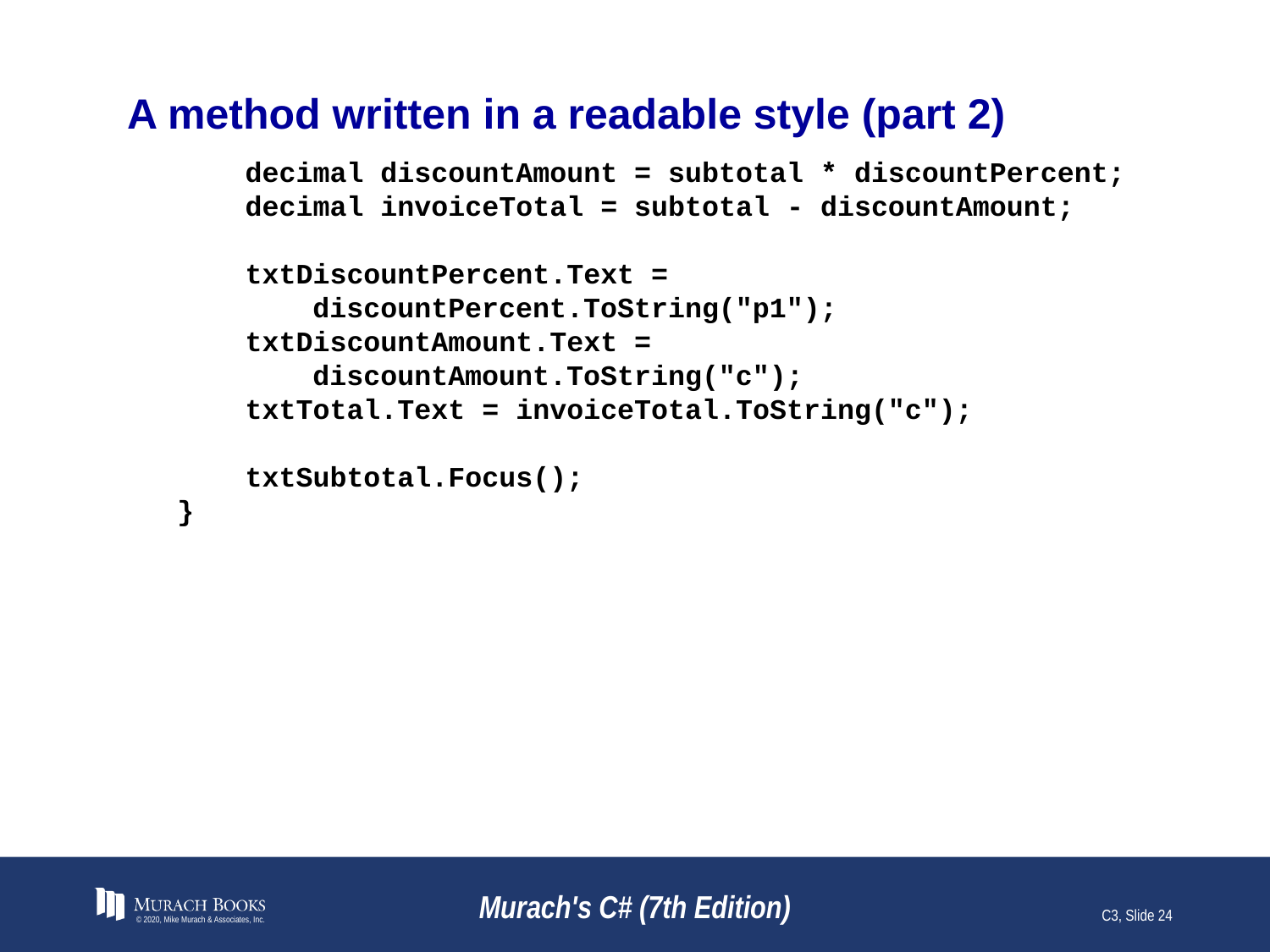

# A method written in a readable style (part 2)
    decimal discountAmount = subtotal * discountPercent;
    decimal invoiceTotal = subtotal - discountAmount;

    txtDiscountPercent.Text =
        discountPercent.ToString("p1");
    txtDiscountAmount.Text =
        discountAmount.ToString("c");
    txtTotal.Text = invoiceTotal.ToString("c");

    txtSubtotal.Focus();
}

© 2020, Mike Murach & Associates, Inc.
Murach's C# (7th Edition)

C3, Slide 24